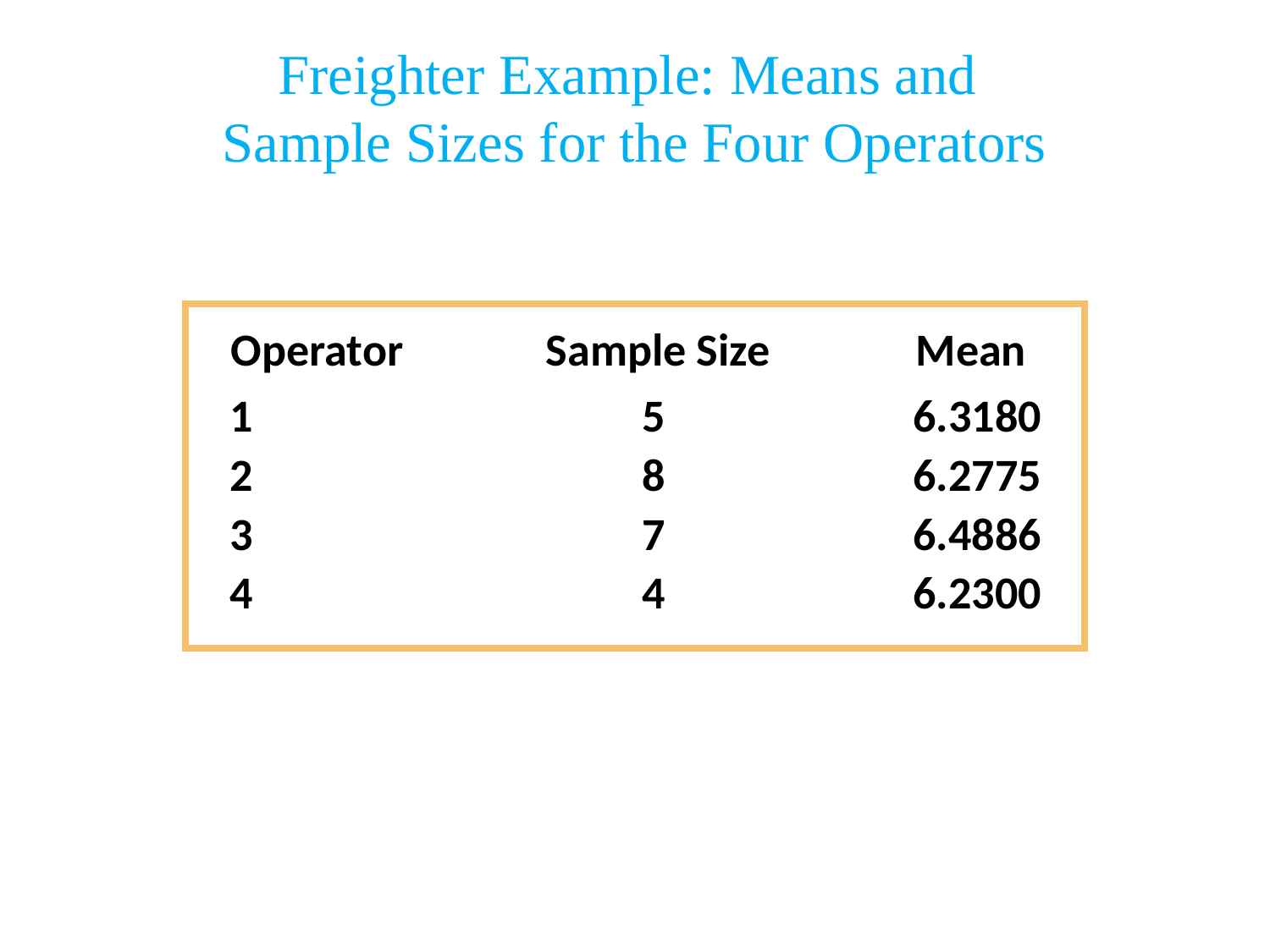

Freighter Example: Means and
Sample Sizes for the Four Operators

Operator
Sample Size
Mean

1
5
6.3180
2
8
6.2775
3
7
6.4886
4
4
6.2300